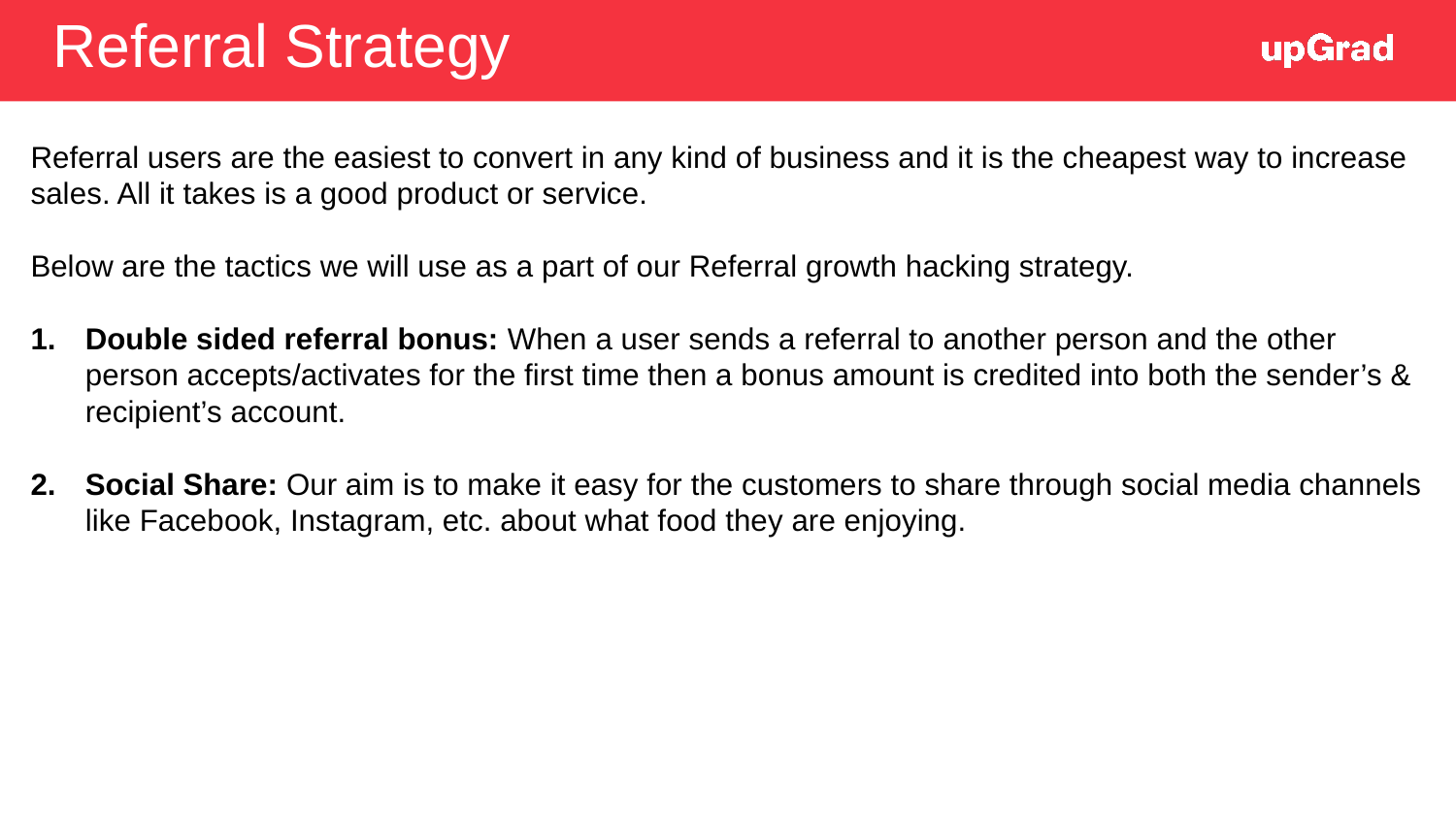

# Referral Strategy
Referral users are the easiest to convert in any kind of business and it is the cheapest way to increase sales. All it takes is a good product or service.

Below are the tactics we will use as a part of our Referral growth hacking strategy.

Double sided referral bonus: When a user sends a referral to another person and the other person accepts/activates for the first time then a bonus amount is credited into both the sender’s & recipient’s account.

Social Share: Our aim is to make it easy for the customers to share through social media channels like Facebook, Instagram, etc. about what food they are enjoying.